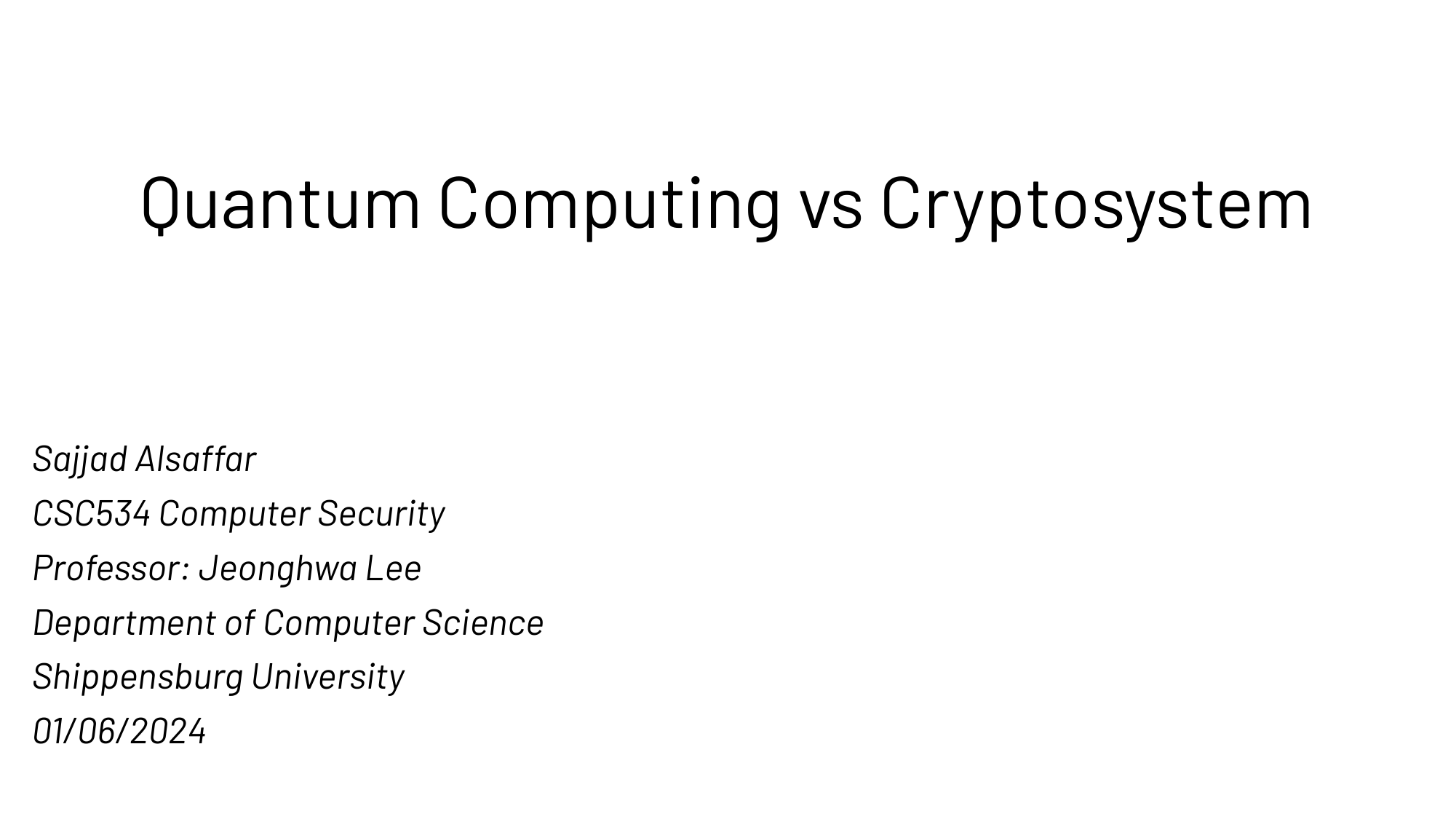

# Quantum Computing vs Cryptosystem
Sajjad Alsaffar
CSC534 Computer Security
Professor: Jeonghwa Lee
Department of Computer Science
Shippensburg University
01/06/2024